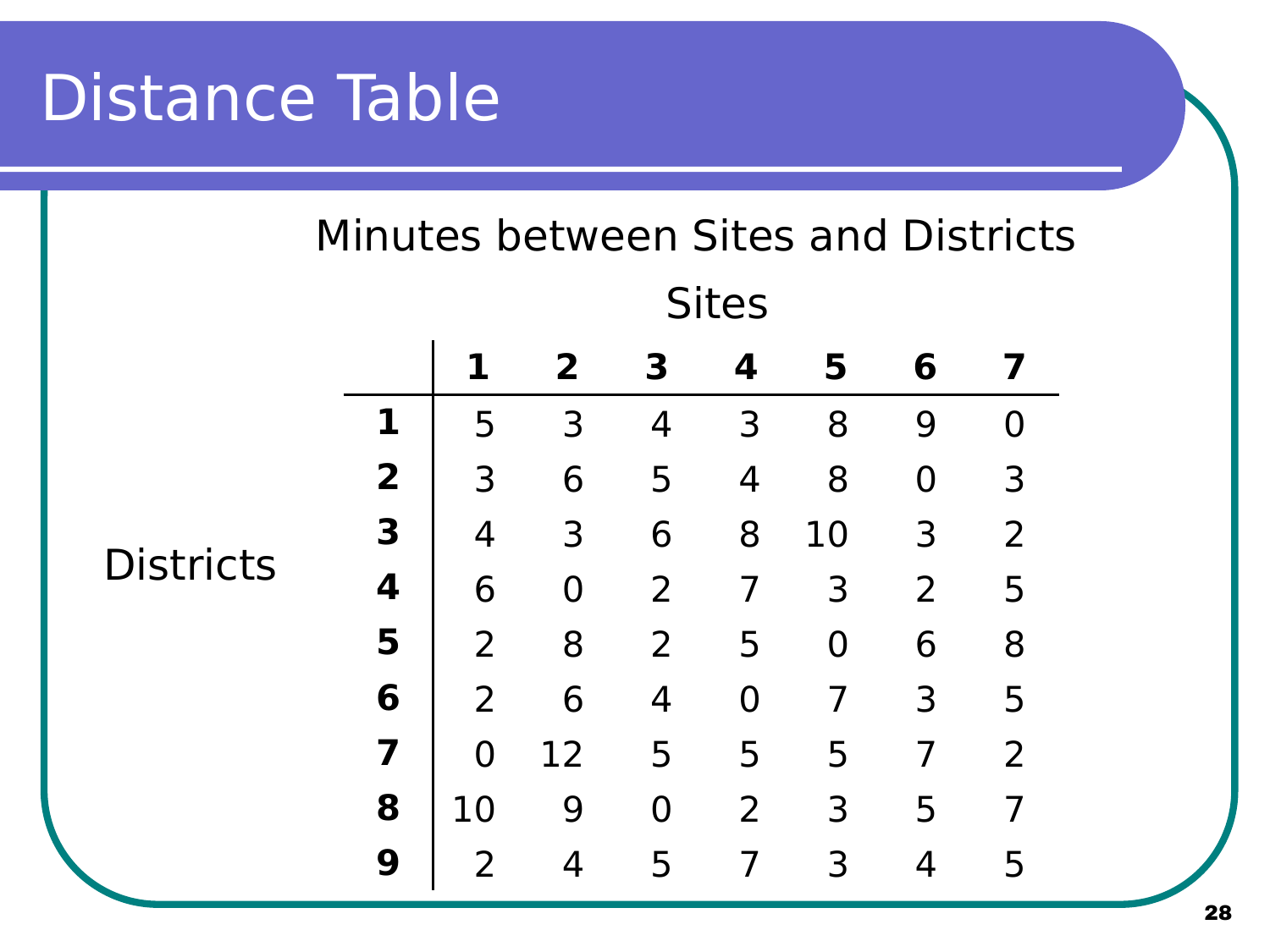

# Distance Table
Minutes between Sites and Districts
Sites
|  | 1 | 2 | 3 | 4 | 5 | 6 | 7 |
| --- | --- | --- | --- | --- | --- | --- | --- |
| 1 |  |  |  |  |  |  |  |
| 2 |  |  |  |  |  |  |  |
| 3 |  |  |  |  |  |  |  |
| 4 |  |  |  |  |  |  |  |
| 5 |  |  |  |  |  |  |  |
| 6 |  |  |  |  |  |  |  |
| 7 |  |  |  |  |  |  |  |
| 8 |  |  |  |  |  |  |  |
| 9 |  |  |  |  |  |  |  |
| 5 | 3 | 4 | 3 | 8 | 9 | 0 |
| --- | --- | --- | --- | --- | --- | --- |
| 3 | 6 | 5 | 4 | 8 | 0 | 3 |
| 4 | 3 | 6 | 8 | 10 | 3 | 2 |
| 6 | 0 | 2 | 7 | 3 | 2 | 5 |
| 2 | 8 | 2 | 5 | 0 | 6 | 8 |
| 2 | 6 | 4 | 0 | 7 | 3 | 5 |
| 0 | 12 | 5 | 5 | 5 | 7 | 2 |
| 10 | 9 | 0 | 2 | 3 | 5 | 7 |
| 2 | 4 | 5 | 7 | 3 | 4 | 5 |
Districts

28